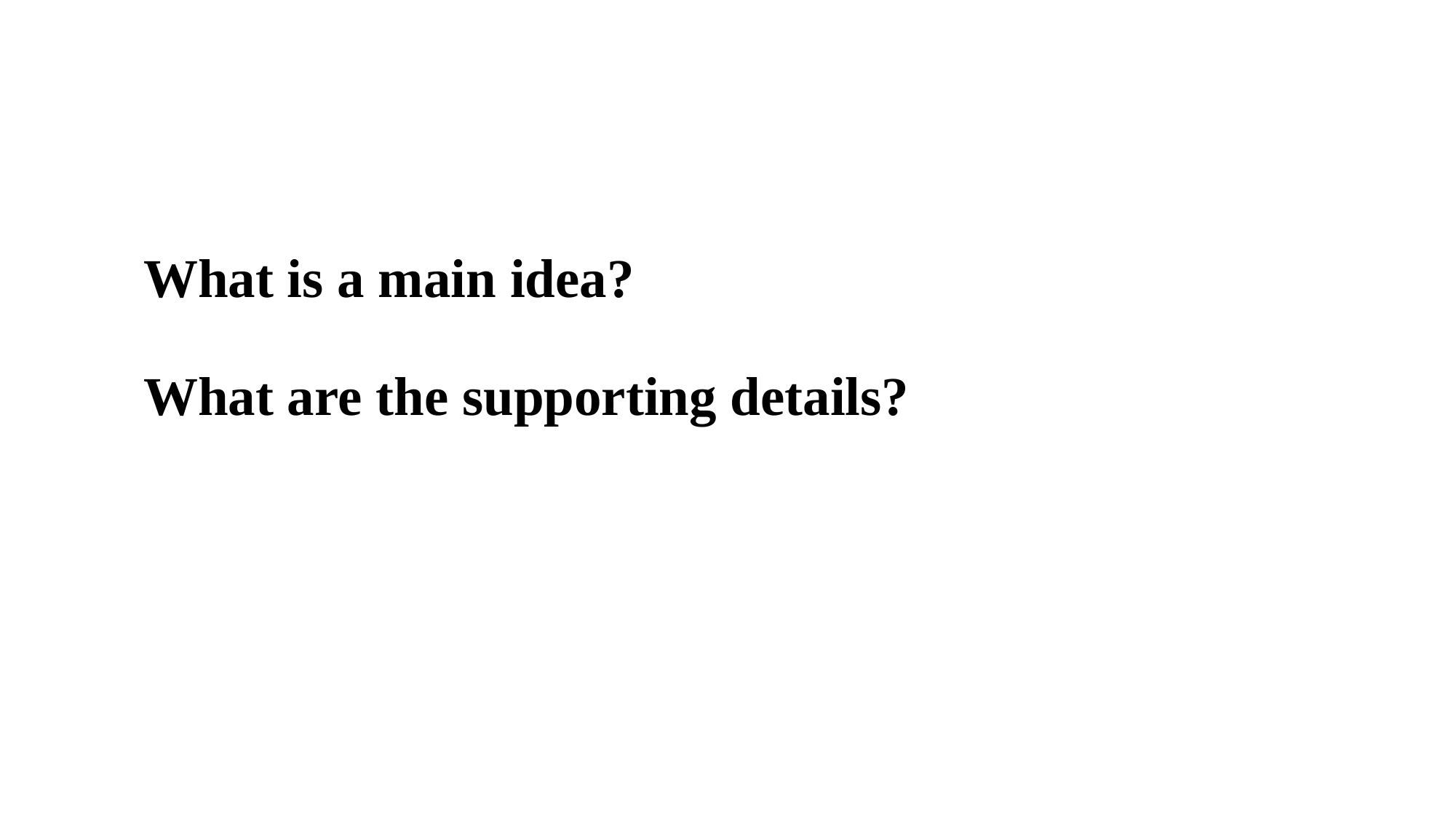

What is a main idea?
What are the supporting details?